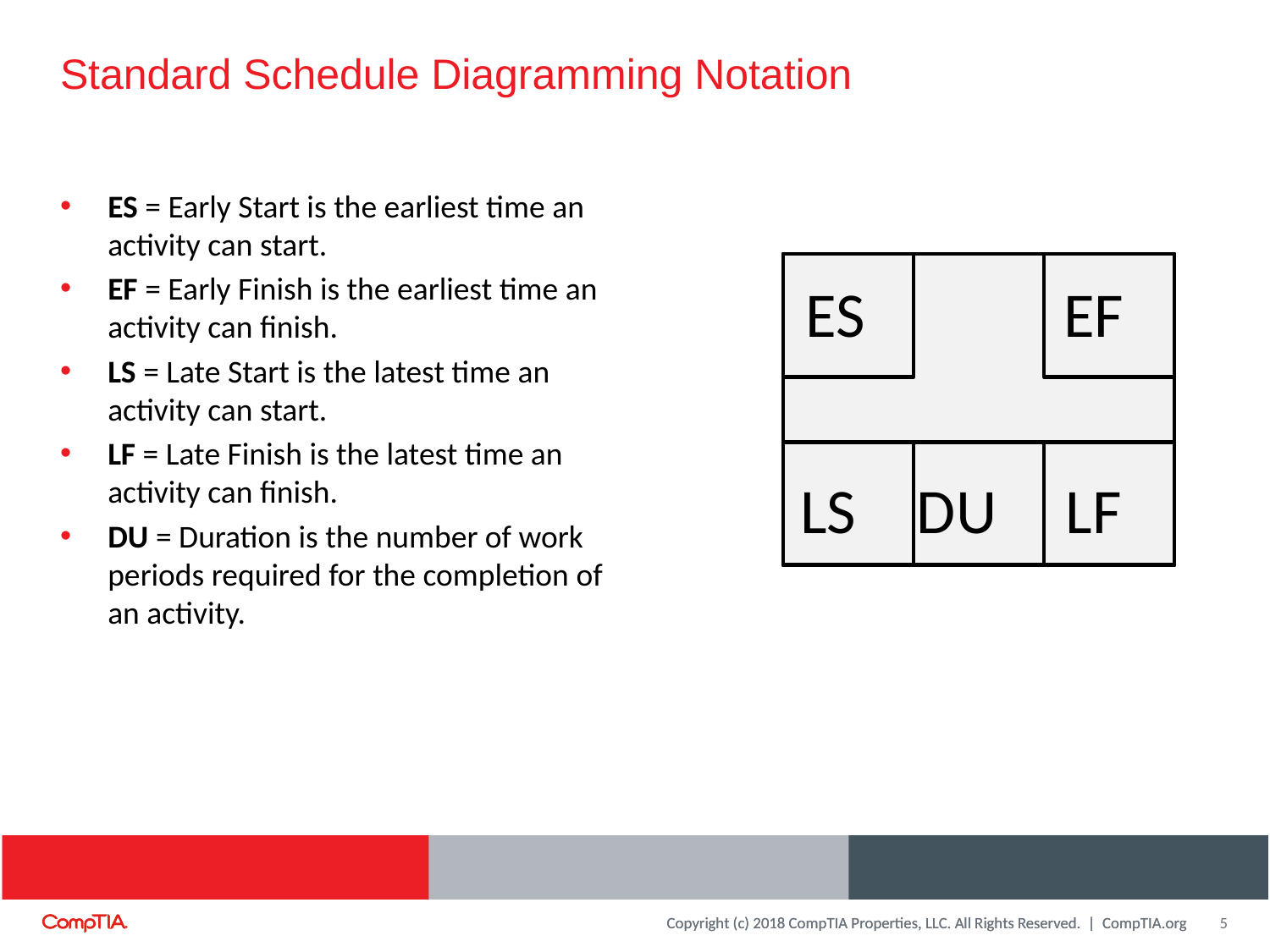

# Standard Schedule Diagramming Notation
ES = Early Start is the earliest time an activity can start.
EF = Early Finish is the earliest time an activity can finish.
LS = Late Start is the latest time an activity can start.
LF = Late Finish is the latest time an activity can finish.
DU = Duration is the number of work periods required for the completion of an activity.

ES
EF

LS
DU
LF
5